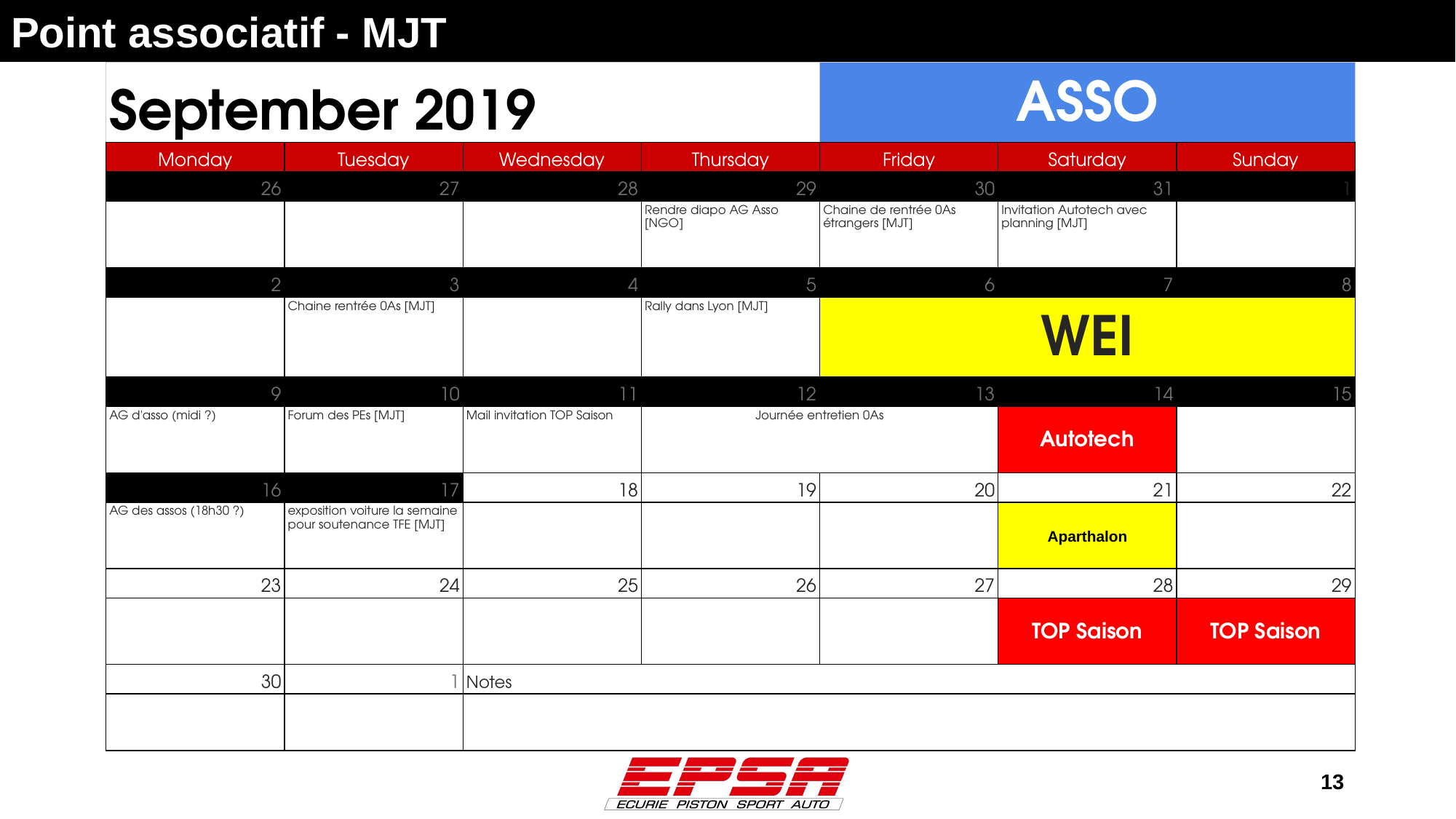

Point associatif - MJT
| September 2019 |  |  |  | ASSO |  |  |
| --- | --- | --- | --- | --- | --- | --- |
| Monday | Tuesday | Wednesday | Thursday | Friday | Saturday | Sunday |
| 26 | 27 | 28 | 29 | 30 | 31 | 1 |
|  |  |  | Rendre diapo AG Asso [NGO] | Chaine de rentrée 0As étrangers [MJT] | Invitation Autotech avec planning [MJT] |  |
| 2 | 3 | 4 | 5 | 6 | 7 | 8 |
|  | Chaine rentrée 0As [MJT] |  | Rally dans Lyon [MJT] | WEI |  |  |
| 9 | 10 | 11 | 12 | 13 | 14 | 15 |
| AG d'asso (midi ?) | Forum des PEs [MJT] | Mail invitation TOP Saison | Journée entretien 0As |  | Autotech |  |
| 16 | 17 | 18 | 19 | 20 | 21 | 22 |
| AG des assos (18h30 ?) | exposition voiture la semaine pour soutenance TFE [MJT] |  |  |  | Aparthalon |  |
| 23 | 24 | 25 | 26 | 27 | 28 | 29 |
|  |  |  |  |  | TOP Saison | TOP Saison |
| 30 | 1 | Notes |  |  |  |  |
|  |  |  |  |  |  |  |

13